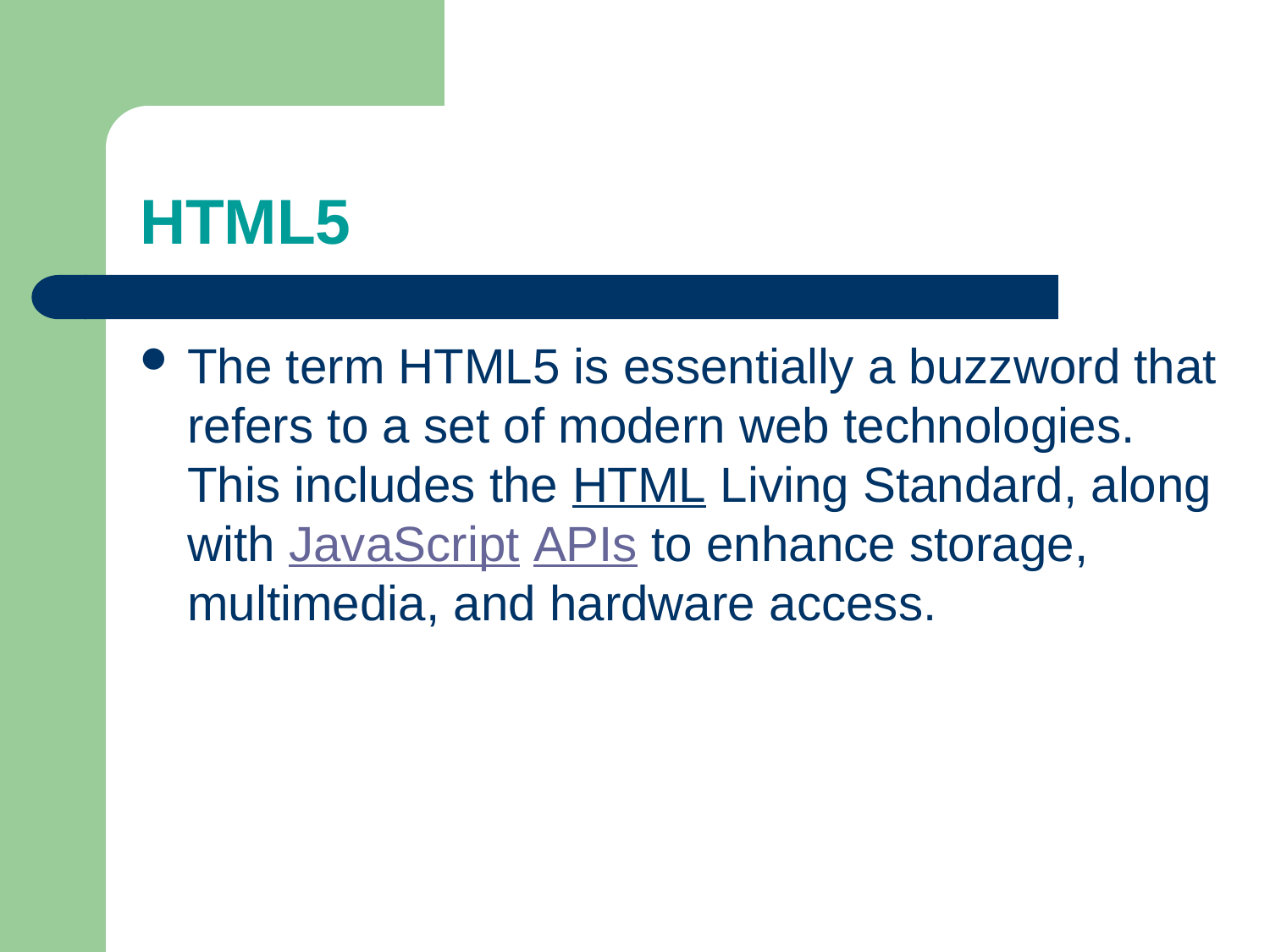

# HTML5
The term HTML5 is essentially a buzzword that refers to a set of modern web technologies. This includes the HTML Living Standard, along with JavaScript APIs to enhance storage, multimedia, and hardware access.